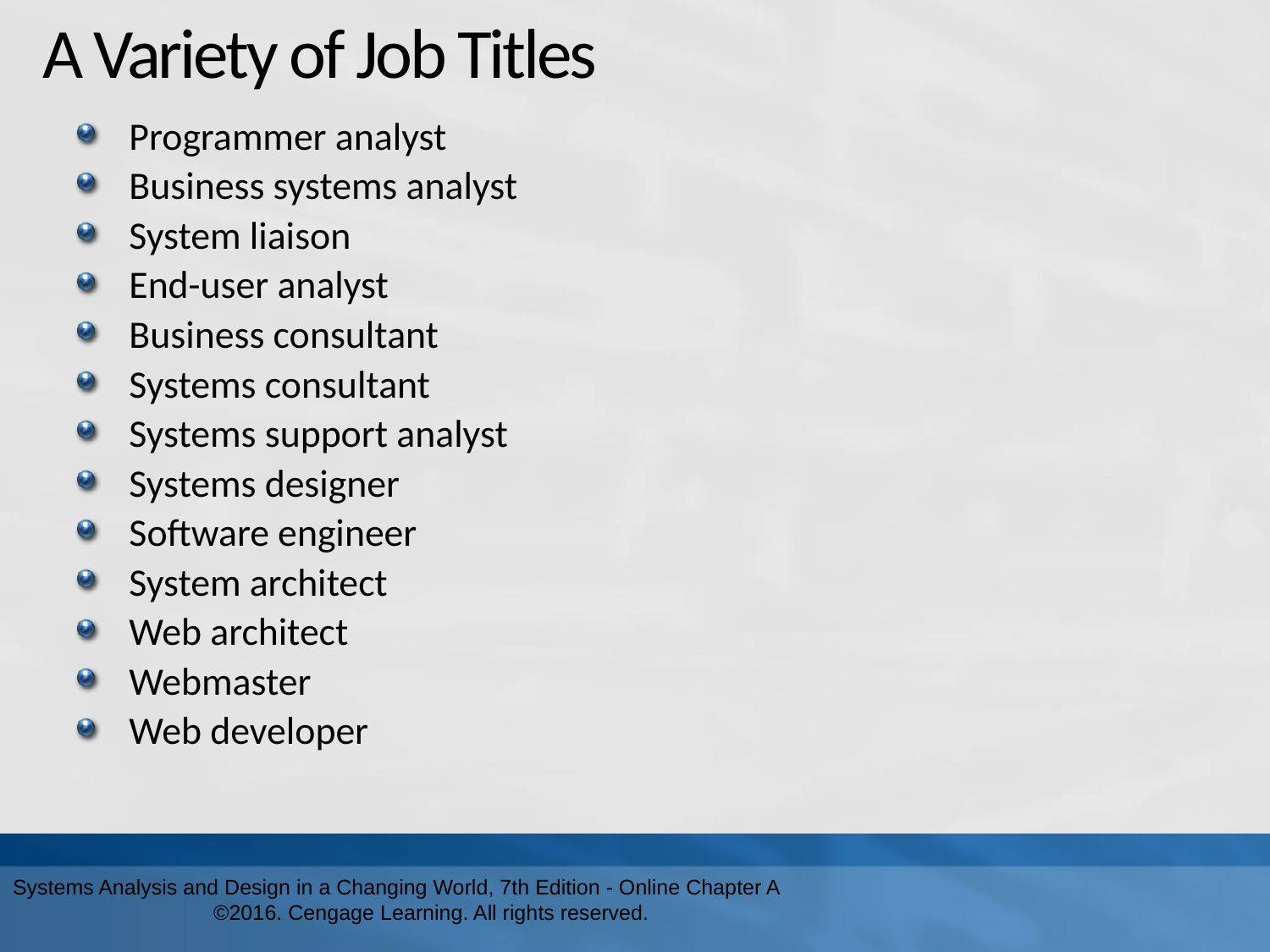

# A Variety of Job Titles
Programmer analyst
Business systems analyst
System liaison
End-user analyst
Business consultant
Systems consultant
Systems support analyst
Systems designer
Software engineer
System architect
Web architect
Webmaster
Web developer
Systems Analysis and Design in a Changing World, 7th Edition - Online Chapter A                                        ©2016. Cengage Learning. All rights reserved.